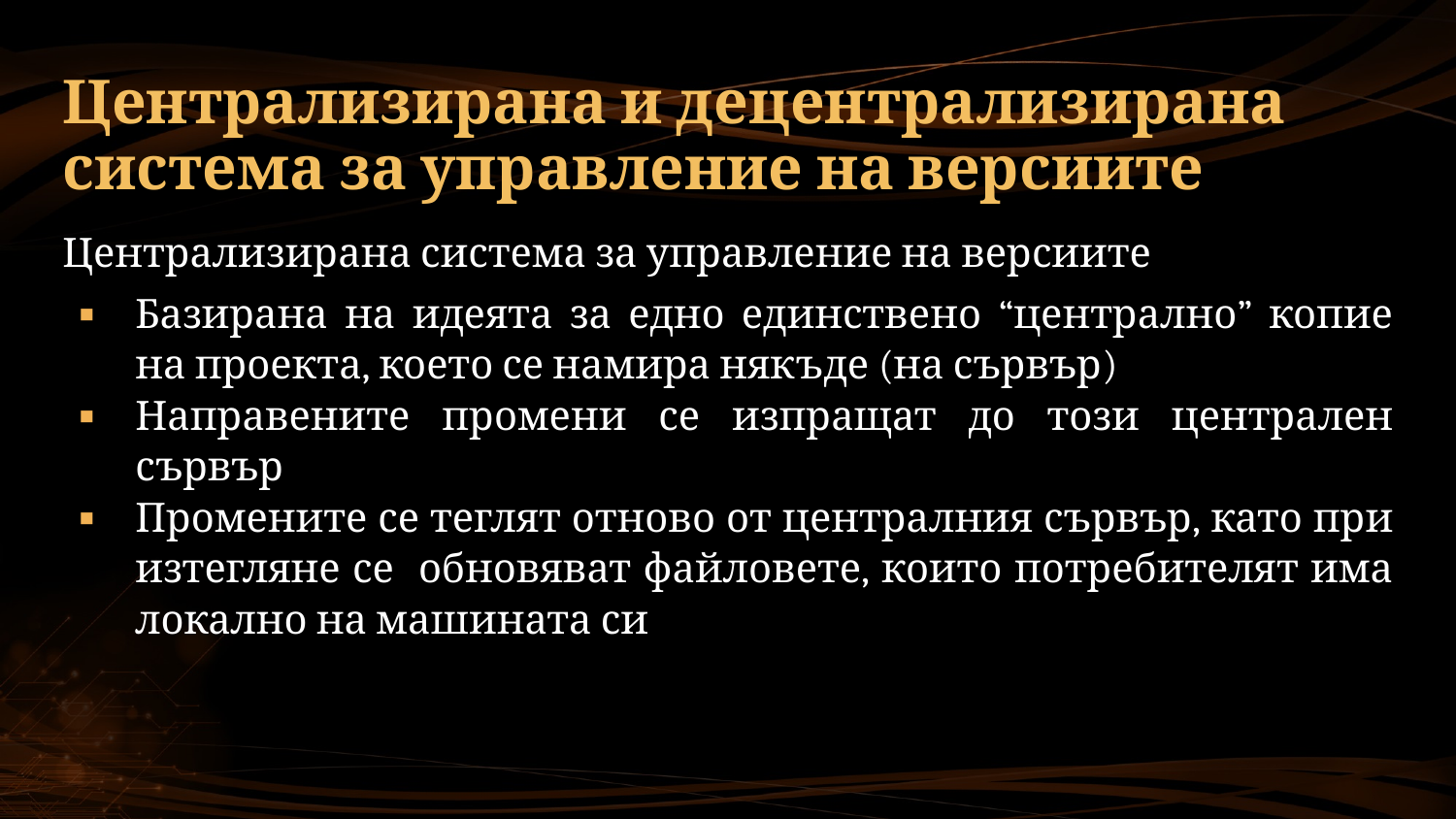

# Централизирана и децентрализирана система за управление на версиите
Централизирана система за управление на версиите
Базирана на идеята за едно единствено “централно” копие на проекта, което се намира някъде (на сървър)
Направените промени се изпращат до този централен сървър
Промените се теглят отново от централния сървър, като при изтегляне се  обновяват файловете, които потребителят има локално на машината си